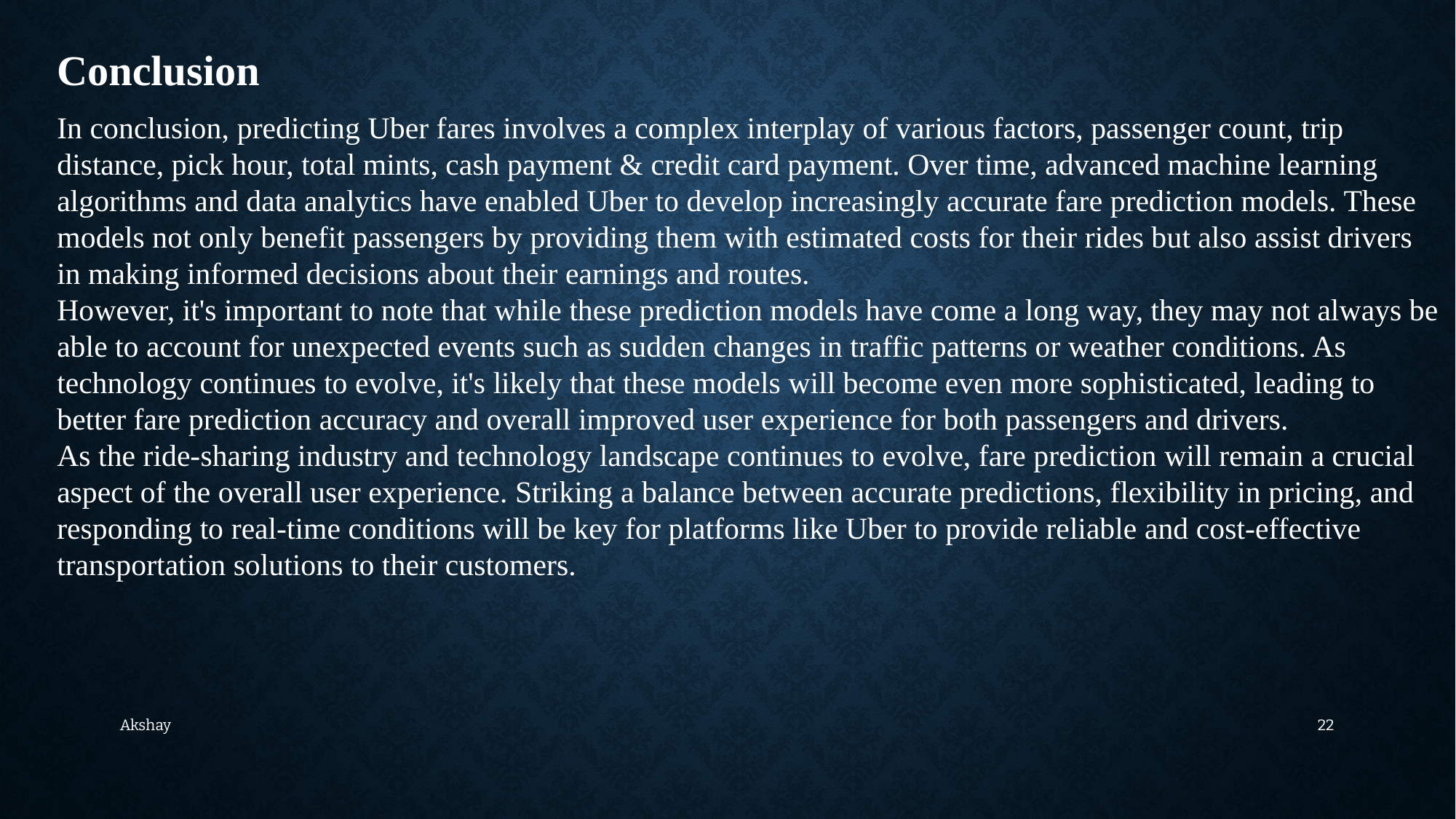

Conclusion
In conclusion, predicting Uber fares involves a complex interplay of various factors, passenger count, trip distance, pick hour, total mints, cash payment & credit card payment. Over time, advanced machine learning algorithms and data analytics have enabled Uber to develop increasingly accurate fare prediction models. These models not only benefit passengers by providing them with estimated costs for their rides but also assist drivers in making informed decisions about their earnings and routes.
However, it's important to note that while these prediction models have come a long way, they may not always be able to account for unexpected events such as sudden changes in traffic patterns or weather conditions. As technology continues to evolve, it's likely that these models will become even more sophisticated, leading to better fare prediction accuracy and overall improved user experience for both passengers and drivers.
As the ride-sharing industry and technology landscape continues to evolve, fare prediction will remain a crucial aspect of the overall user experience. Striking a balance between accurate predictions, flexibility in pricing, and responding to real-time conditions will be key for platforms like Uber to provide reliable and cost-effective transportation solutions to their customers.

Akshay
22